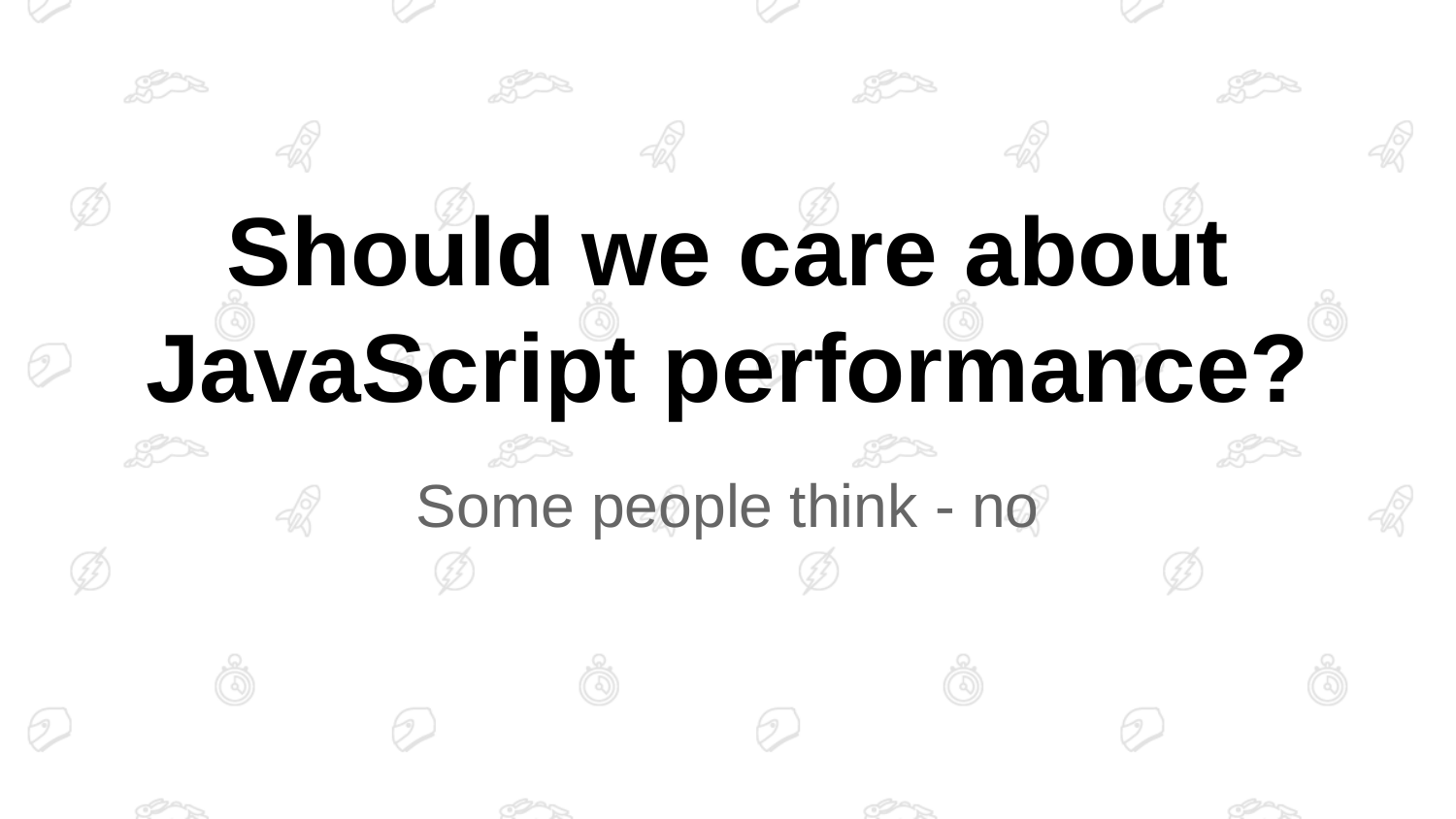

# Should we care about JavaScript performance?
Some people think - no